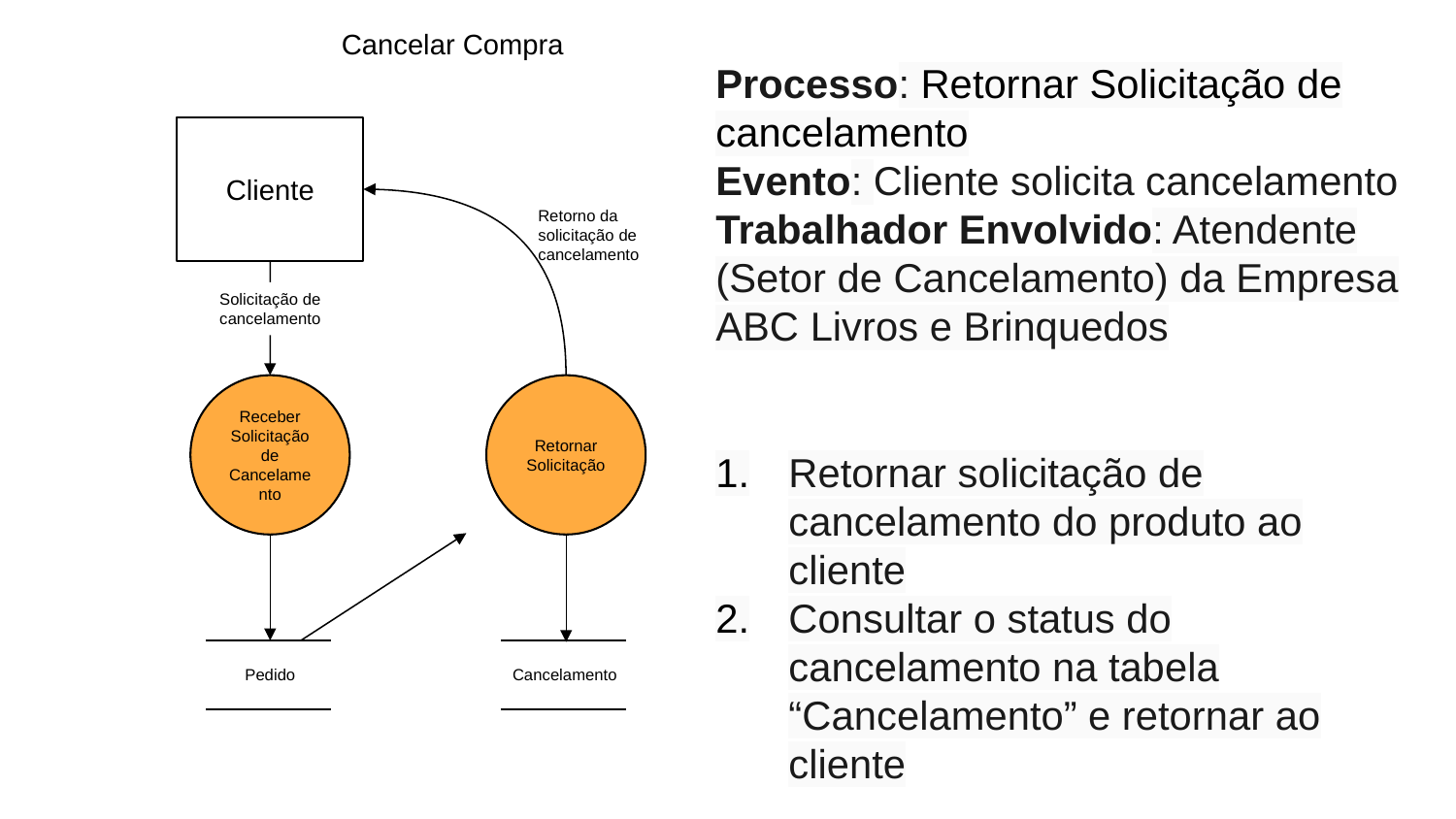

Cancelar Compra
Processo: Retornar Solicitação de cancelamento
Evento: Cliente solicita cancelamento
Trabalhador Envolvido: Atendente (Setor de Cancelamento) da Empresa ABC Livros e Brinquedos

Retornar solicitação de cancelamento do produto ao cliente
Consultar o status do cancelamento na tabela “Cancelamento” e retornar ao cliente

Cliente
Retorno da solicitação de cancelamento
Solicitação de cancelamento
Receber Solicitação de Cancelamento
Retornar Solicitação
Pedido
Cancelamento